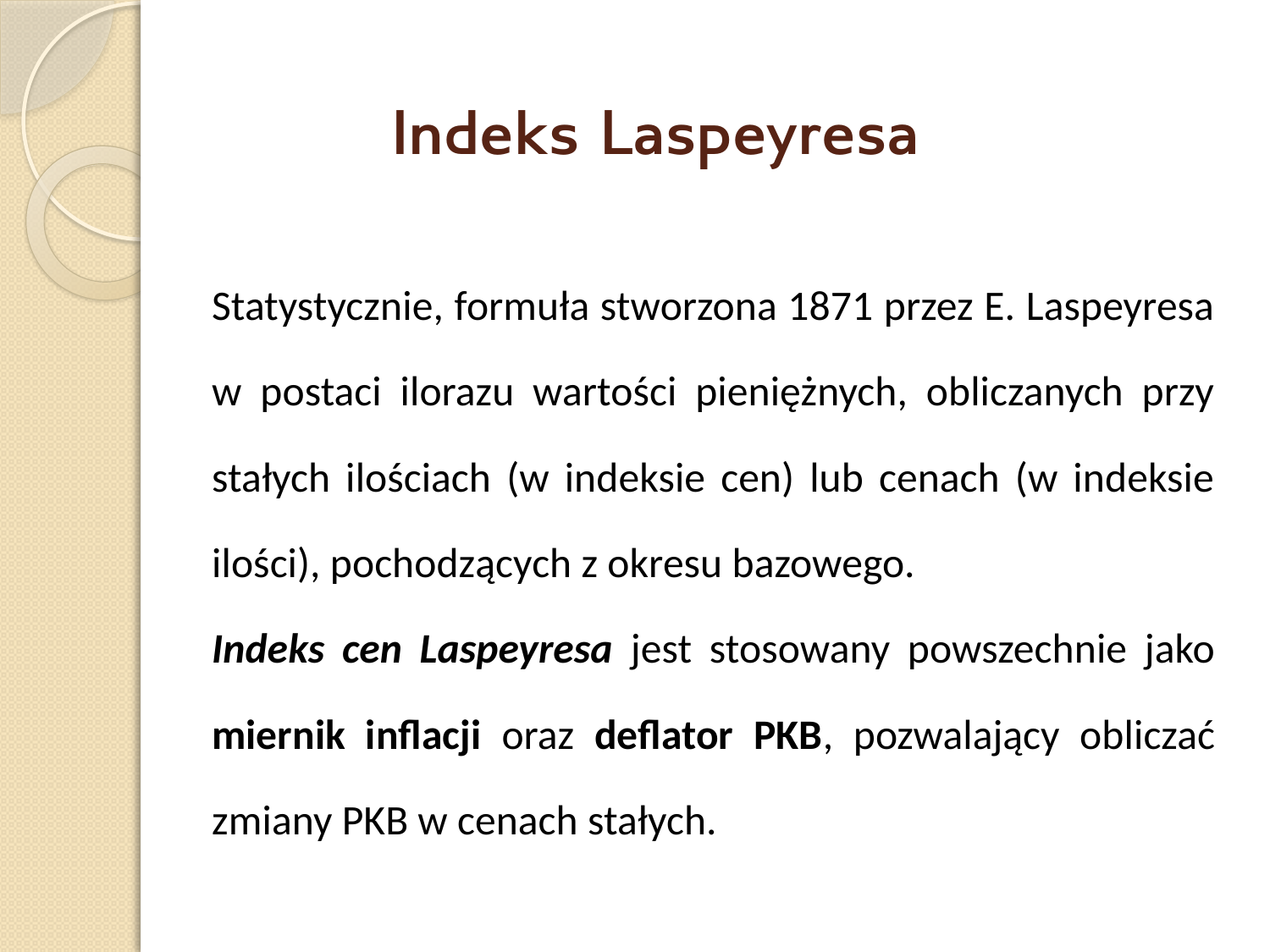

# Indeks Laspeyresa

Statystycznie, formuła stworzona 1871 przez E. Laspeyresa w postaci ilorazu wartości pieniężnych, obliczanych przy stałych ilościach (w indeksie cen) lub cenach (w indeksie ilości), pochodzących z okresu bazowego.
Indeks cen Laspeyresa jest stosowany powszechnie jako miernik inflacji oraz deflator PKB, pozwalający obliczać zmiany PKB w cenach stałych.